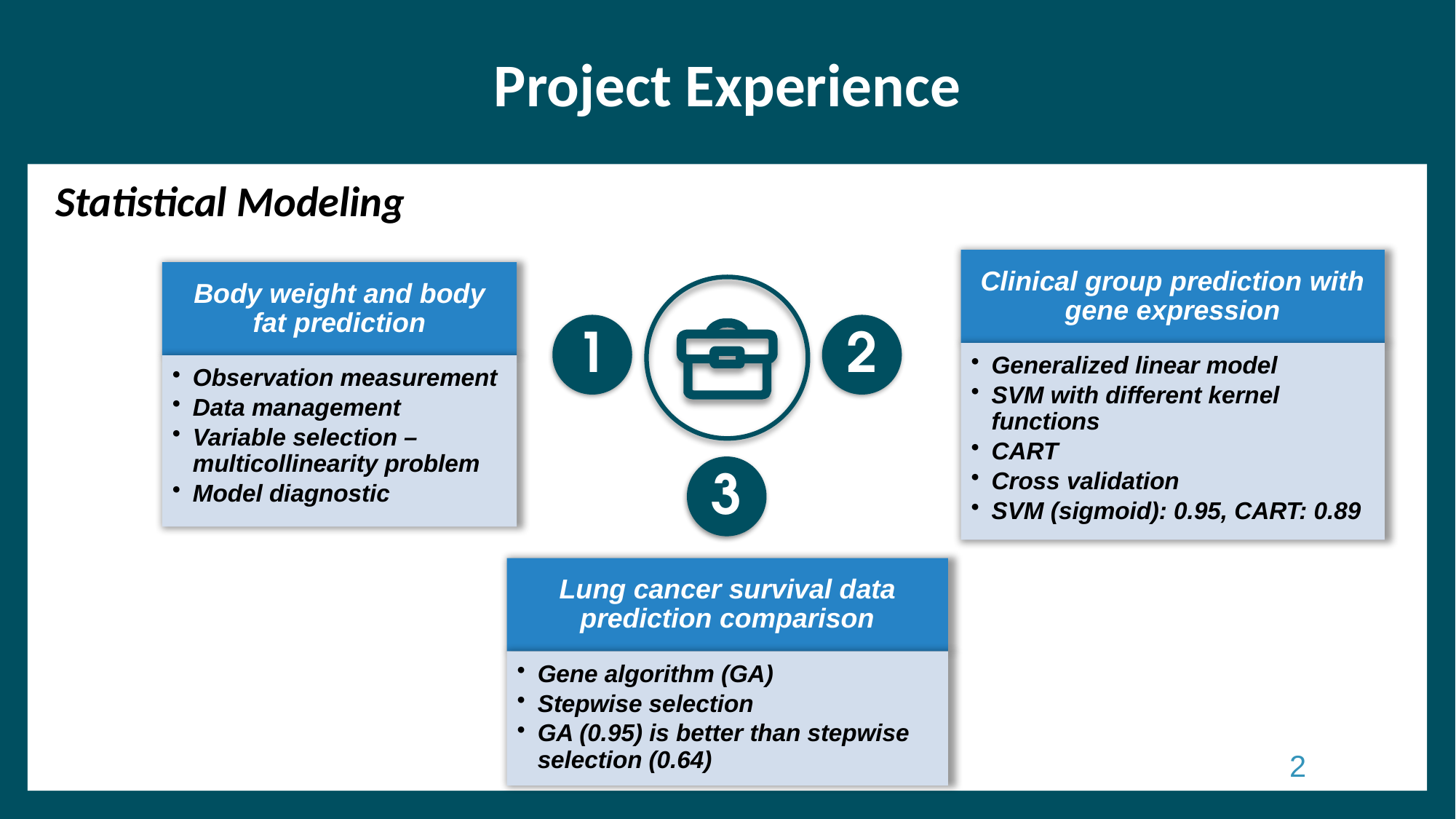

Project Experience
Statistical Modeling
Clinical group prediction with gene expression
Body weight and body fat prediction

1
2
Generalized linear model
SVM with different kernel functions
CART
Cross validation
SVM (sigmoid): 0.95, CART: 0.89
Observation measurement
Data management
Variable selection – multicollinearity problem
Model diagnostic
3
Lung cancer survival data prediction comparison
Gene algorithm (GA)
Stepwise selection
GA (0.95) is better than stepwise selection (0.64)
2